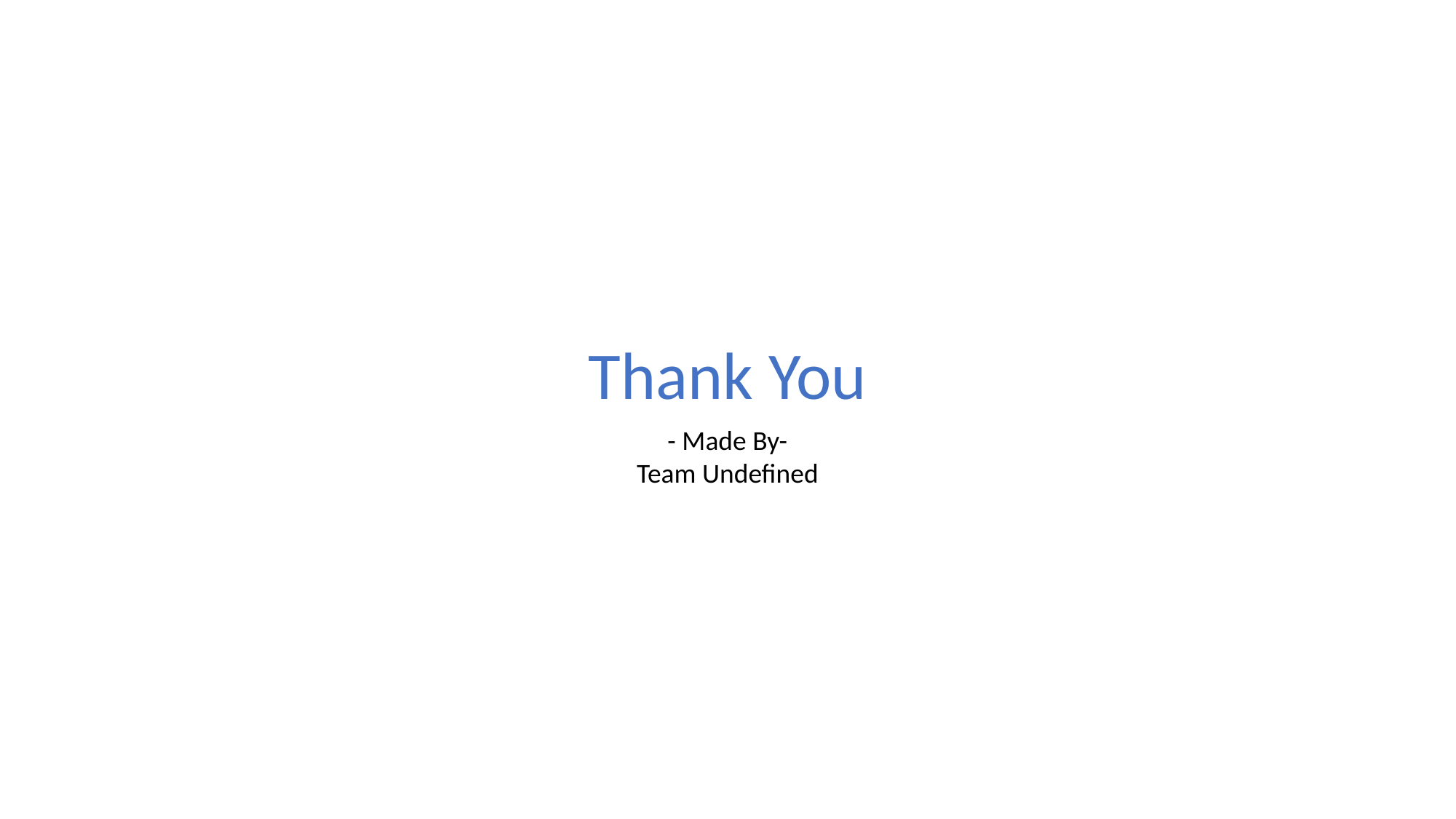

# Thank You
- Made By-
Team Undefined